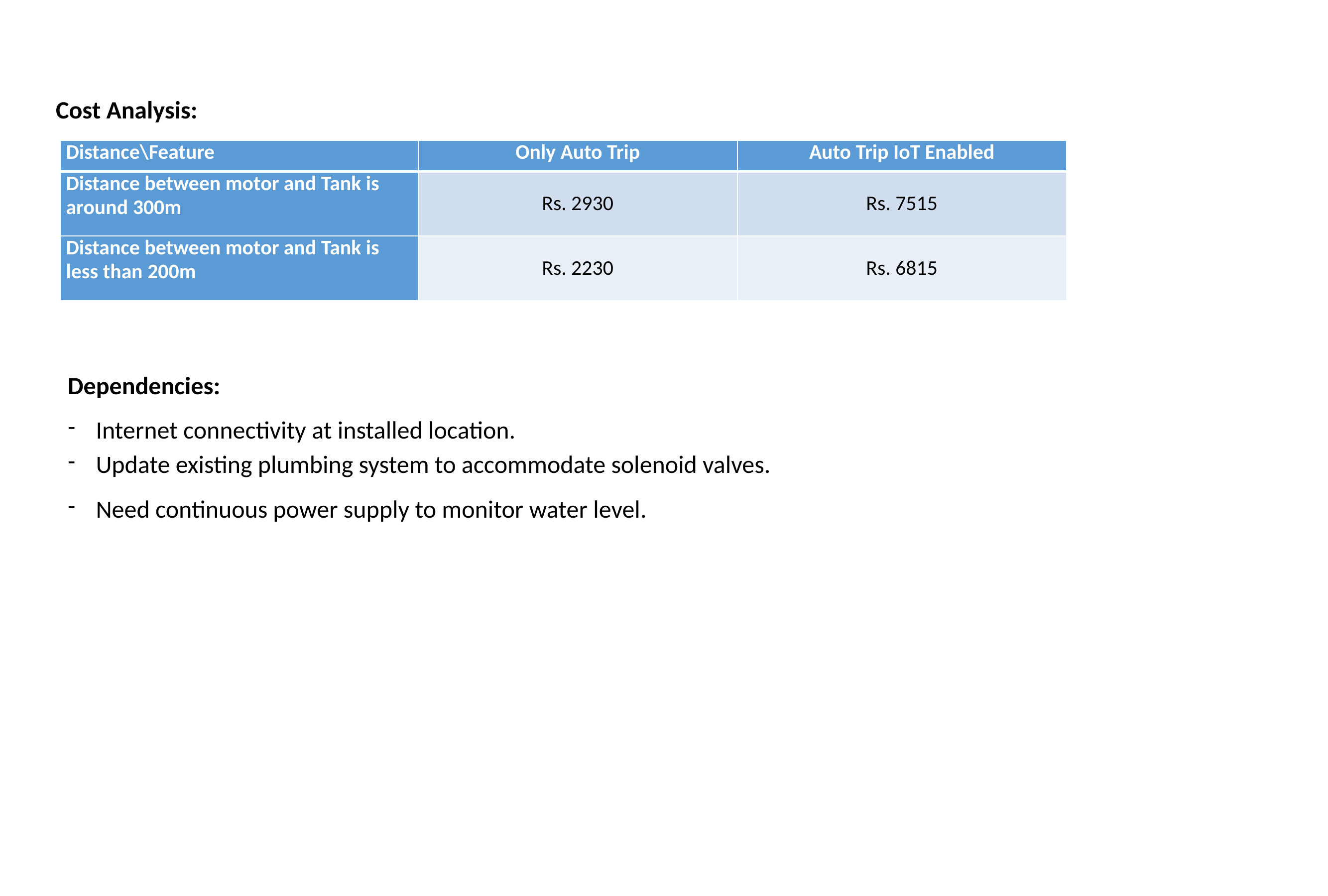

Cost Analysis:
| Distance\Feature | Only Auto Trip | Auto Trip IoT Enabled |
| --- | --- | --- |
| Distance between motor and Tank is around 300m | Rs. 2930 | Rs. 7515 |
| Distance between motor and Tank is less than 200m | Rs. 2230 | Rs. 6815 |
Dependencies:
Internet connectivity at installed location.
Update existing plumbing system to accommodate solenoid valves.
Need continuous power supply to monitor water level.